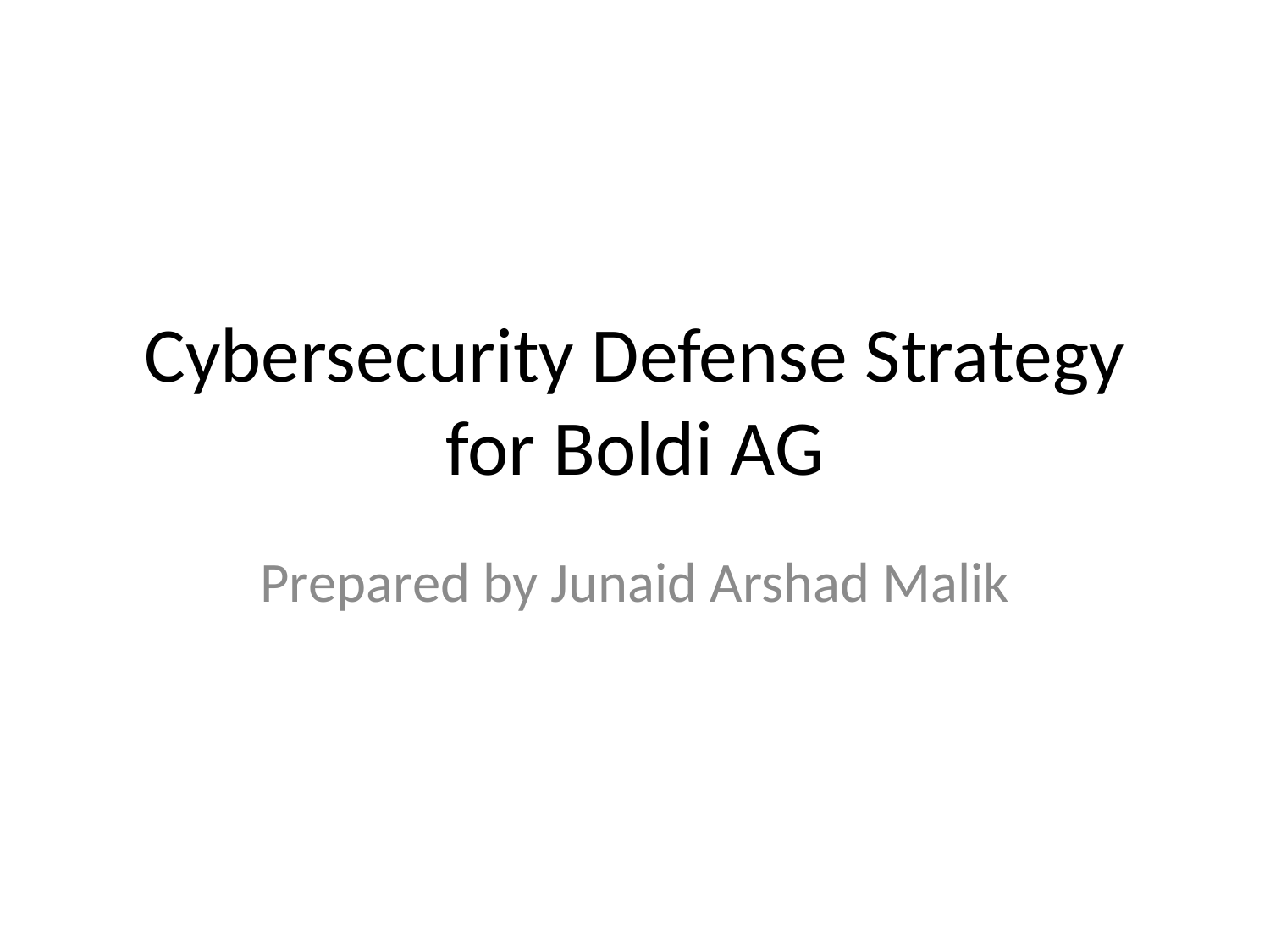

# Cybersecurity Defense Strategy for Boldi AG
Prepared by Junaid Arshad Malik